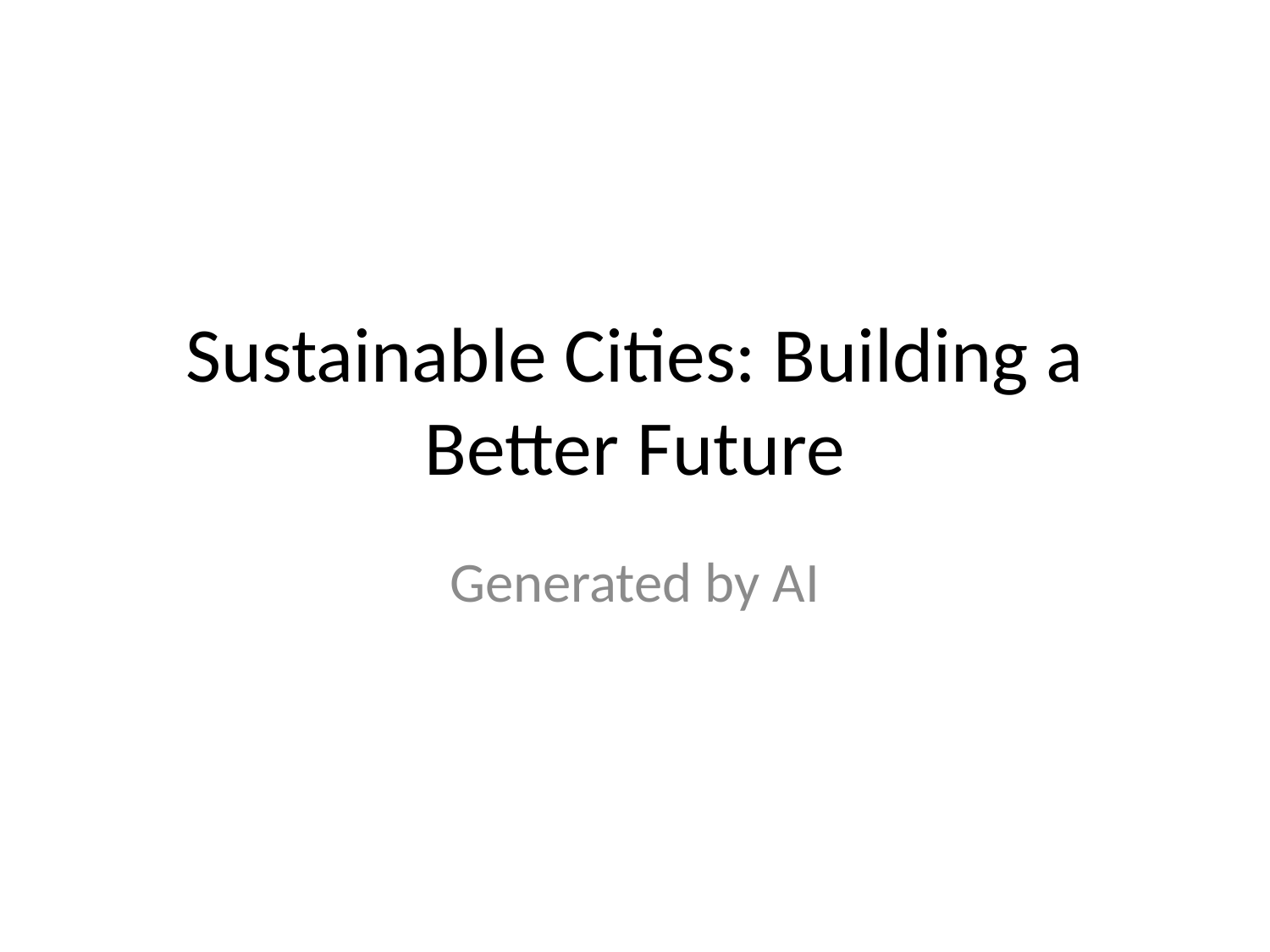

# Sustainable Cities: Building a Better Future
Generated by AI